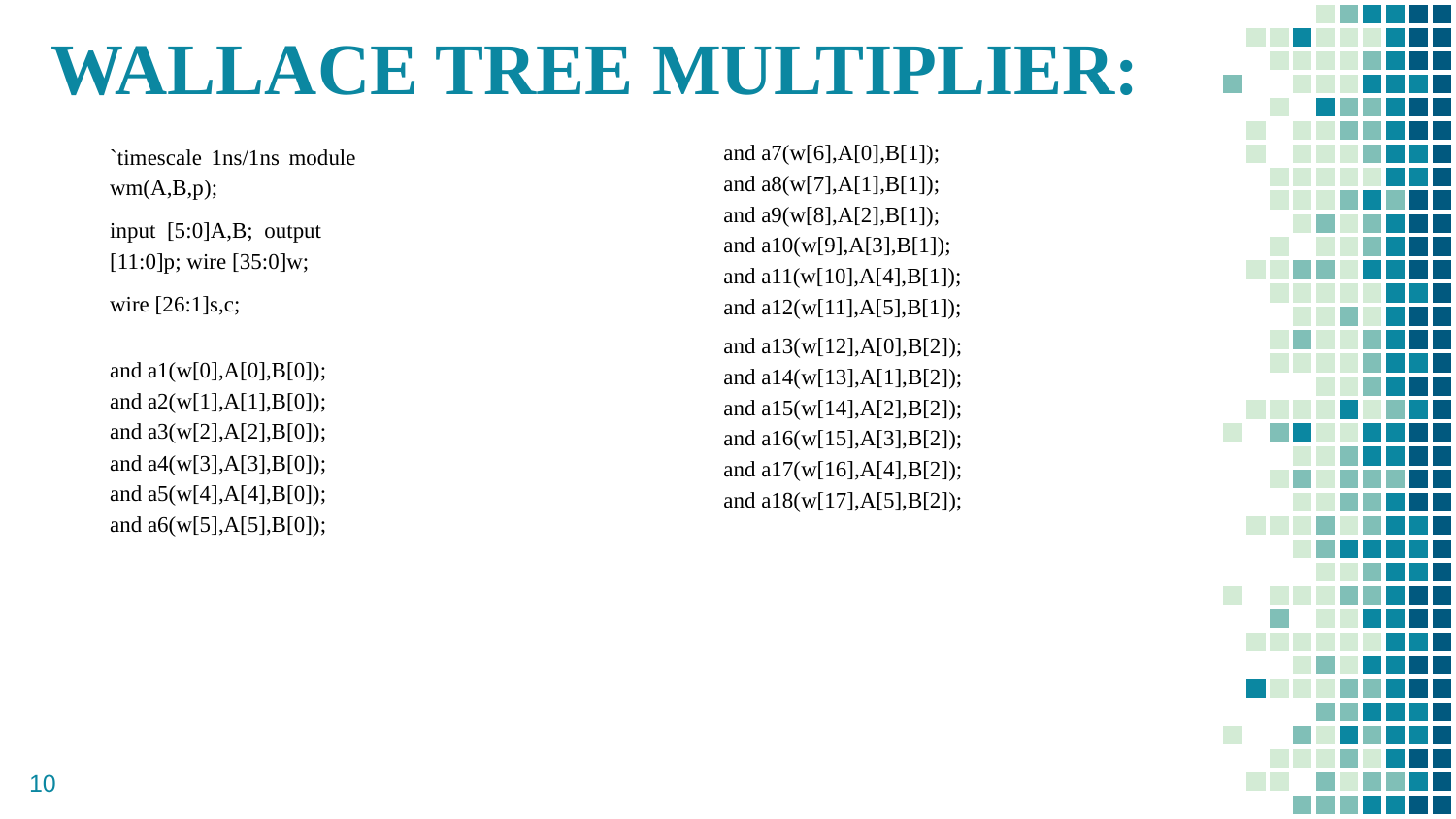

# WALLACE TREE MULTIPLIER:
`timescale 1ns/1ns module wm(A,B,p);
input [5:0]A,B; output [11:0]p; wire [35:0]w;
wire [26:1]s,c;

and a1(w[0],A[0],B[0]);
and a2(w[1],A[1],B[0]);
and a3(w[2],A[2],B[0]);
and a4(w[3],A[3],B[0]);
and a5(w[4],A[4],B[0]);
and a6(w[5],A[5],B[0]);

and a7(w[6],A[0],B[1]);
and a8(w[7],A[1],B[1]);
and a9(w[8],A[2],B[1]);
and a10(w[9],A[3],B[1]);
and a11(w[10],A[4],B[1]);
and a12(w[11],A[5],B[1]);
and a13(w[12],A[0],B[2]);
and a14(w[13],A[1],B[2]);
and a15(w[14],A[2],B[2]);
and a16(w[15],A[3],B[2]);
and a17(w[16],A[4],B[2]);
and a18(w[17],A[5],B[2]);

10